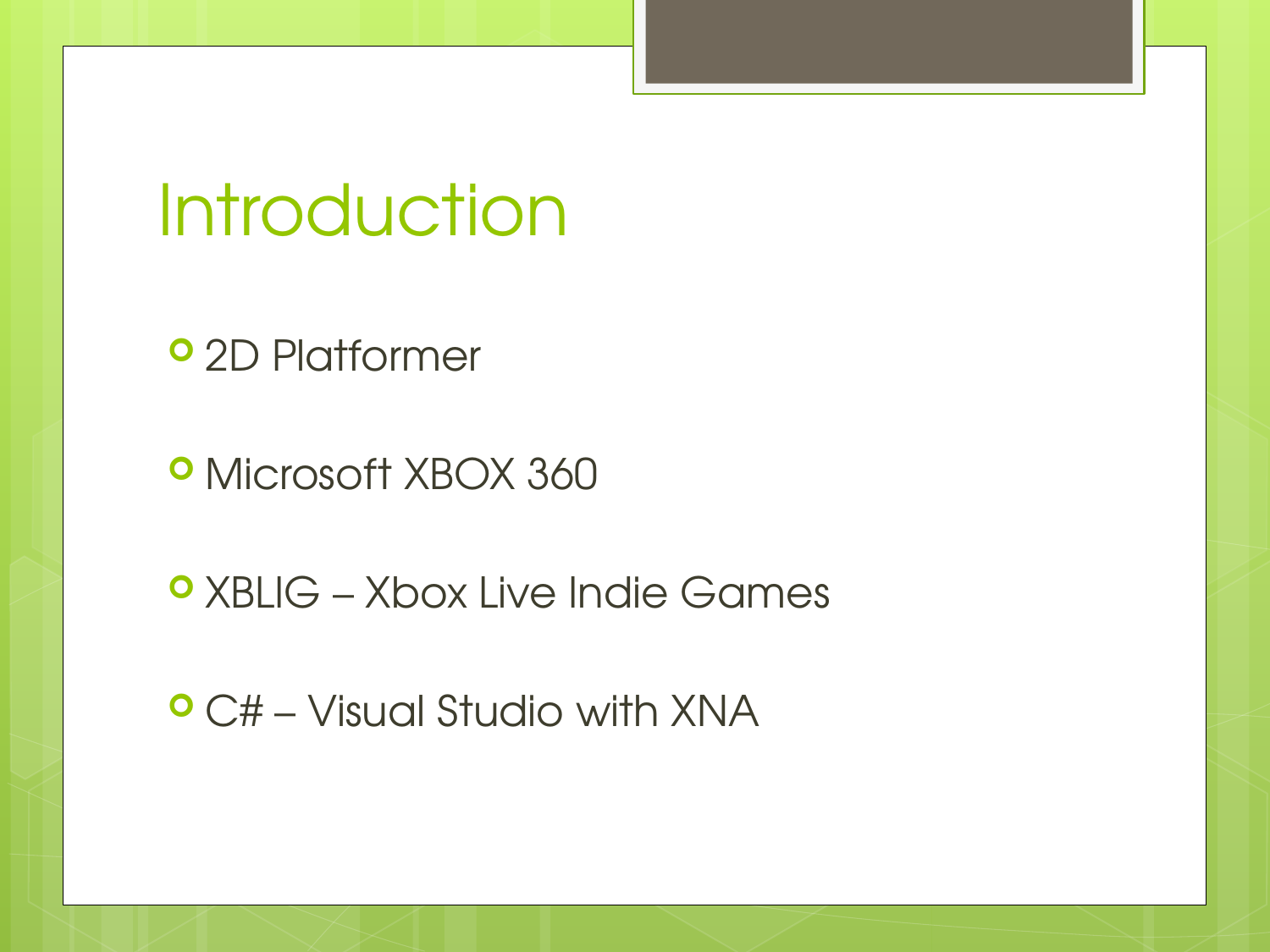

# Introduction
2D Platformer

Microsoft XBOX 360

XBLIG – Xbox Live Indie Games

C# – Visual Studio with XNA